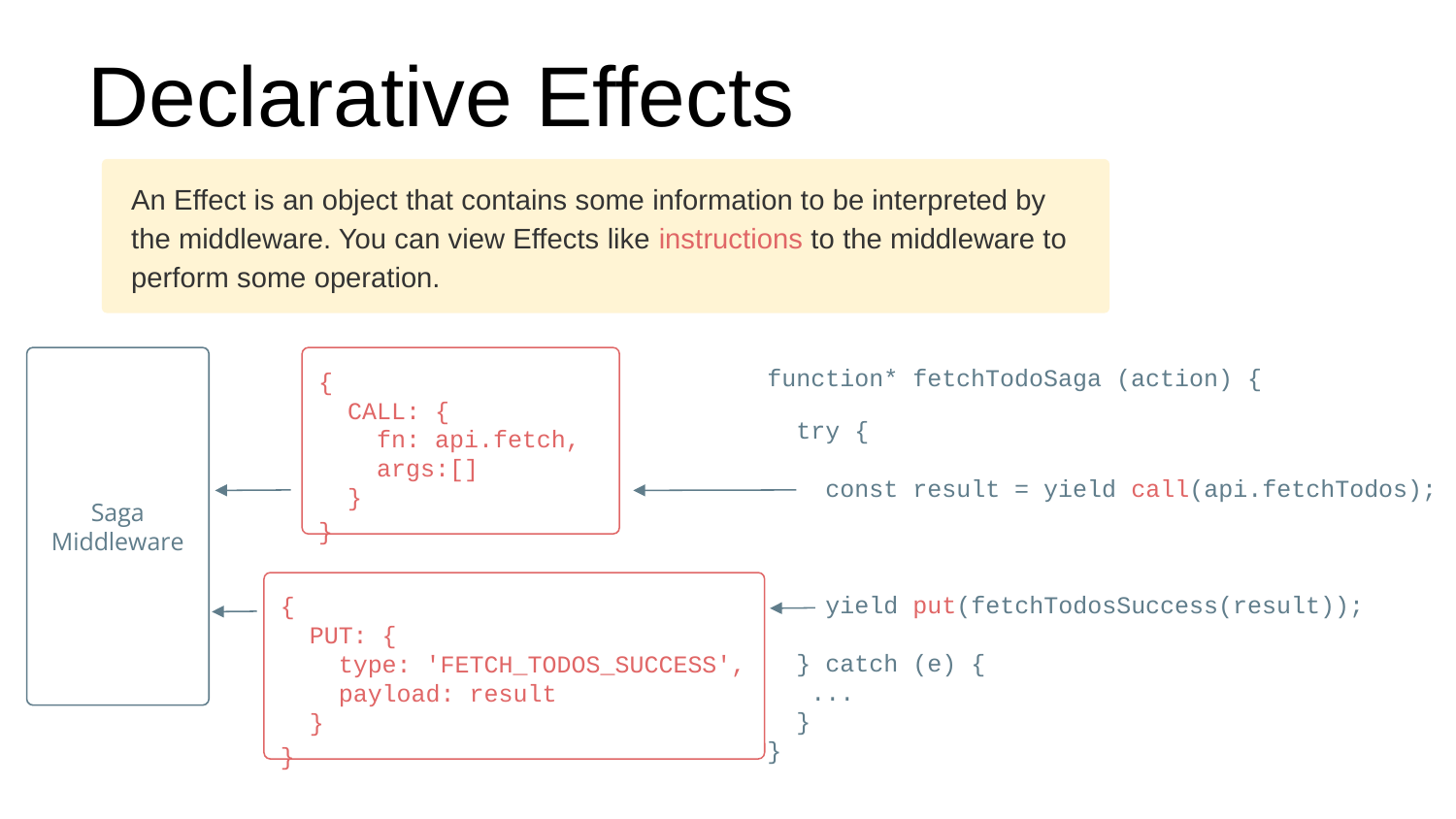

Declarative Effects

An Effect is an object that contains some information to be interpreted by the middleware. You can view Effects like instructions to the middleware to perform some operation.

{
  CALL: {
    fn: api.fetch,
    args:[]
  }
}
function* fetchTodoSaga (action) {
  try {

    const result = yield call(api.fetchTodos);

    yield put(fetchTodosSuccess(result));

  } catch (e) {
   ...
  }
}
Saga
Middleware

{
  PUT: {
    type: 'FETCH_TODOS_SUCCESS',
    payload: result
  }
}